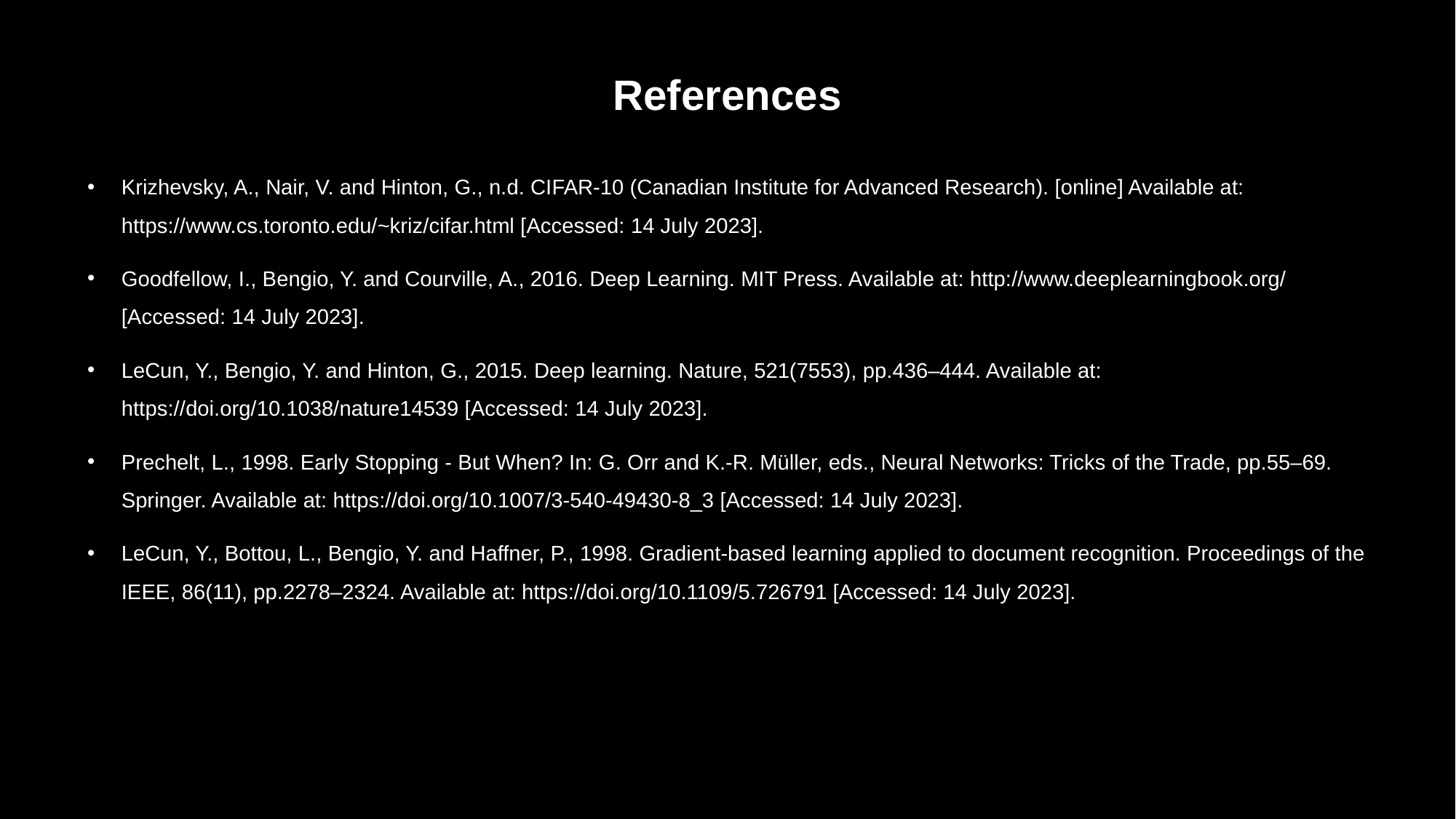

# References
Krizhevsky, A., Nair, V. and Hinton, G., n.d. CIFAR-10 (Canadian Institute for Advanced Research). [online] Available at: https://www.cs.toronto.edu/~kriz/cifar.html [Accessed: 14 July 2023].
Goodfellow, I., Bengio, Y. and Courville, A., 2016. Deep Learning. MIT Press. Available at: http://www.deeplearningbook.org/ [Accessed: 14 July 2023].
LeCun, Y., Bengio, Y. and Hinton, G., 2015. Deep learning. Nature, 521(7553), pp.436–444. Available at: https://doi.org/10.1038/nature14539 [Accessed: 14 July 2023].
Prechelt, L., 1998. Early Stopping - But When? In: G. Orr and K.-R. Müller, eds., Neural Networks: Tricks of the Trade, pp.55–69. Springer. Available at: https://doi.org/10.1007/3-540-49430-8_3 [Accessed: 14 July 2023].
LeCun, Y., Bottou, L., Bengio, Y. and Haffner, P., 1998. Gradient-based learning applied to document recognition. Proceedings of the IEEE, 86(11), pp.2278–2324. Available at: https://doi.org/10.1109/5.726791 [Accessed: 14 July 2023].